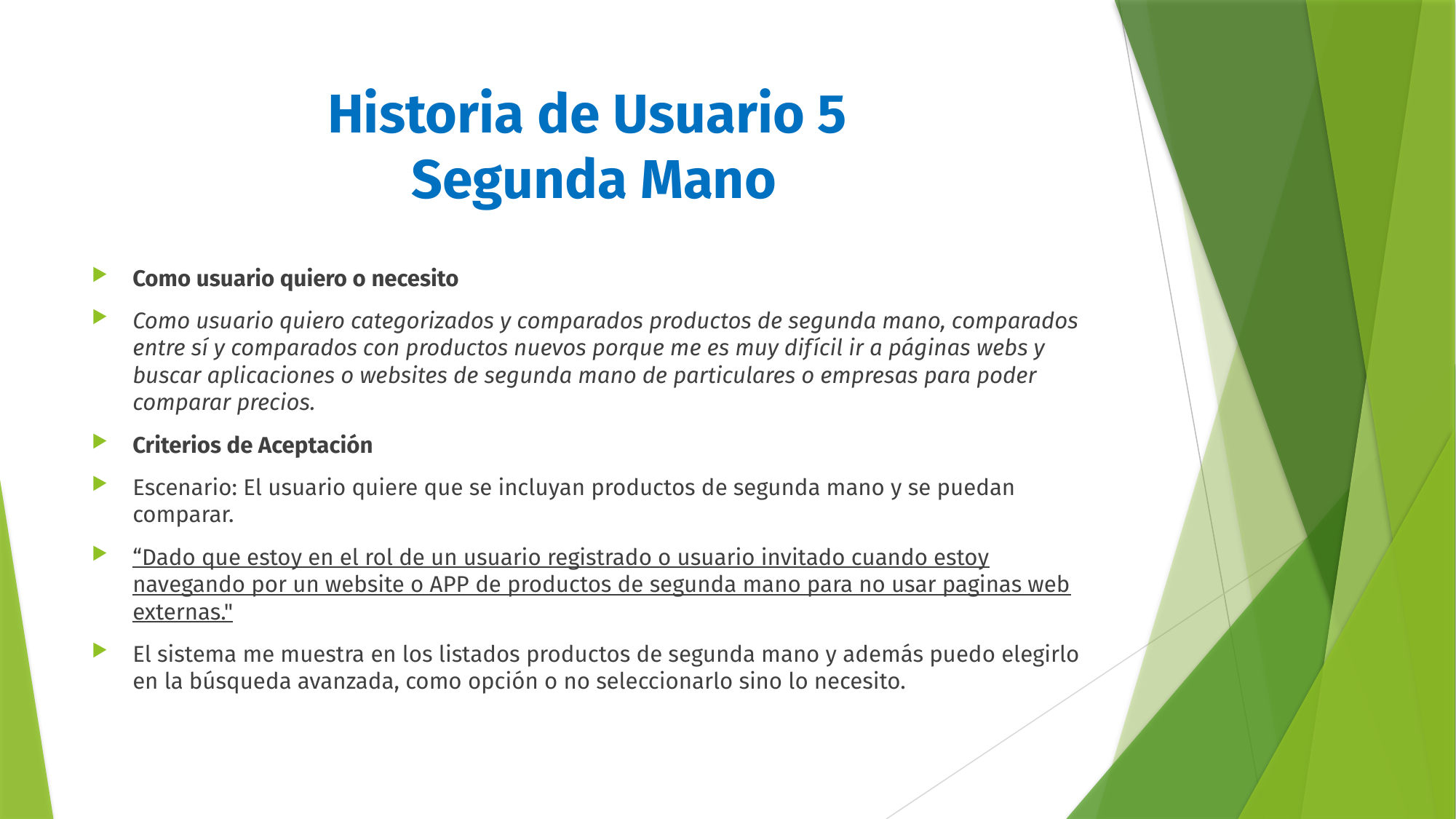

# Historia de Usuario 5 Segunda Mano
Como usuario quiero o necesito
Como usuario quiero categorizados y comparados productos de segunda mano, comparados entre sí y comparados con productos nuevos porque me es muy difícil ir a páginas webs y buscar aplicaciones o websites de segunda mano de particulares o empresas para poder comparar precios.
Criterios de Aceptación
Escenario: El usuario quiere que se incluyan productos de segunda mano y se puedan comparar.
“Dado que estoy en el rol de un usuario registrado o usuario invitado cuando estoy navegando por un website o APP de productos de segunda mano para no usar paginas web externas."
El sistema me muestra en los listados productos de segunda mano y además puedo elegirlo en la búsqueda avanzada, como opción o no seleccionarlo sino lo necesito.